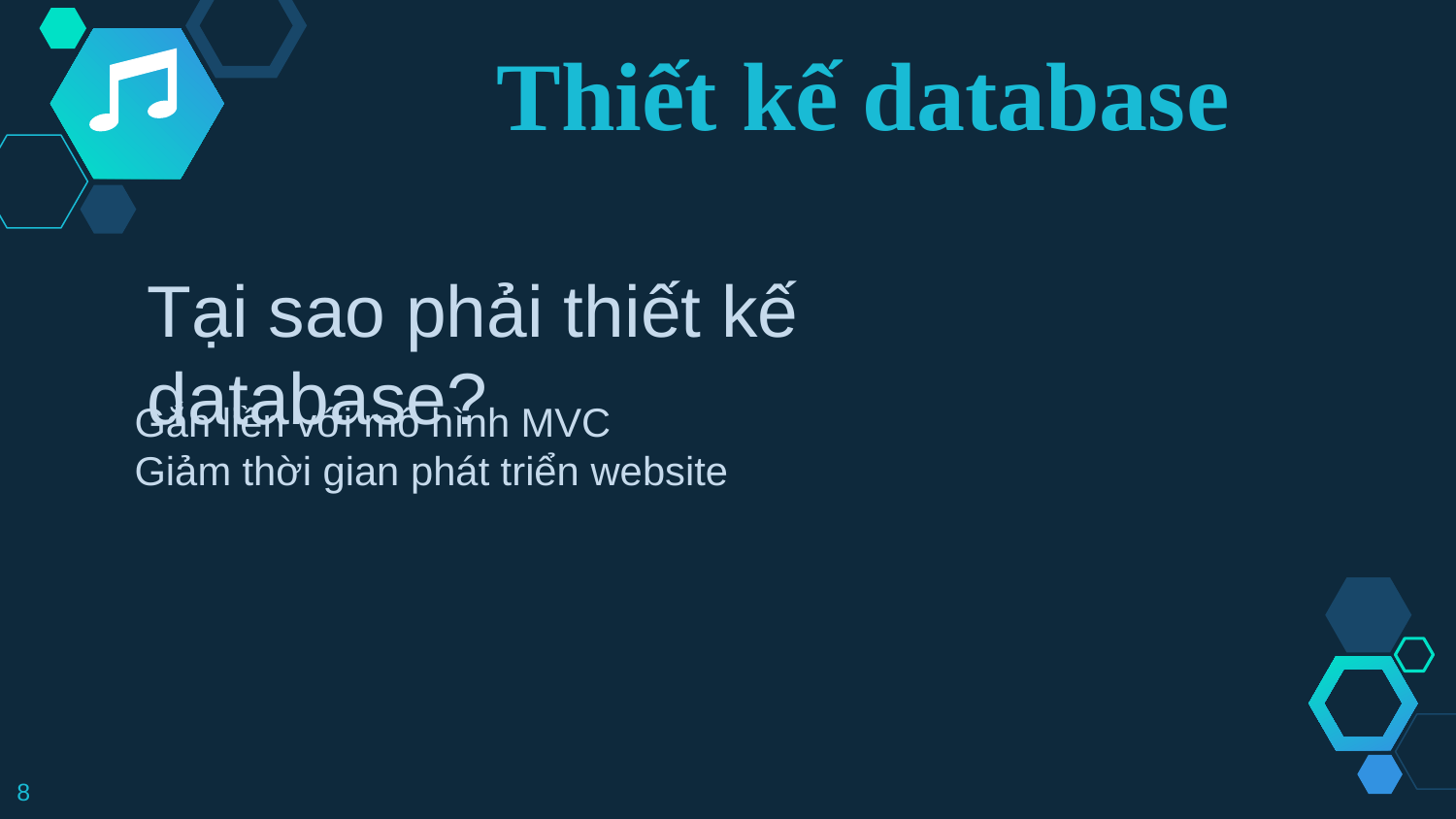

Thiết kế database

Tại sao phải thiết kế database?
Gắn liền với mô hình MVC
Giảm thời gian phát triển website

8